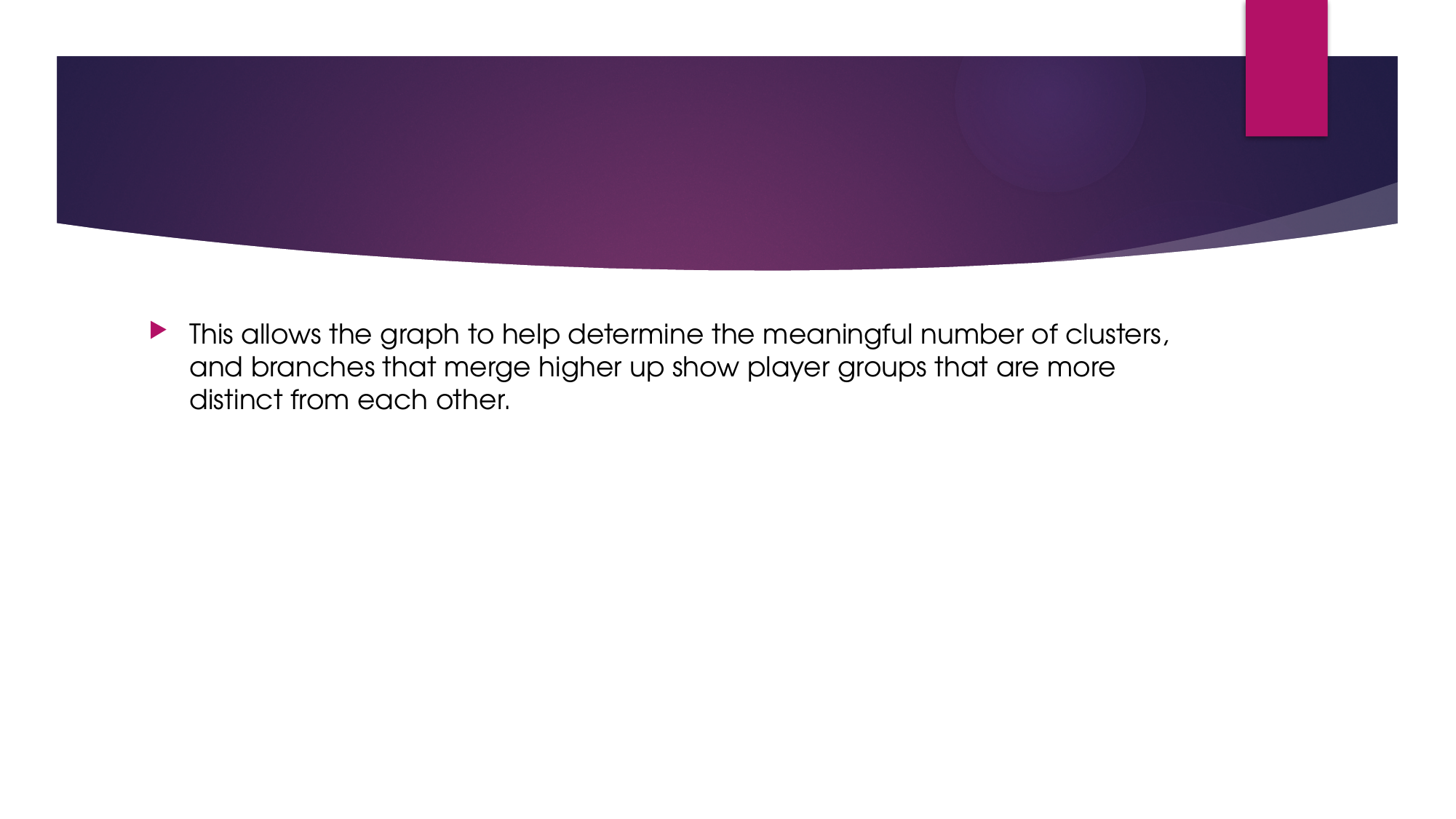

#
This allows the graph to help determine the meaningful number of clusters, and branches that merge higher up show player groups that are more distinct from each other.